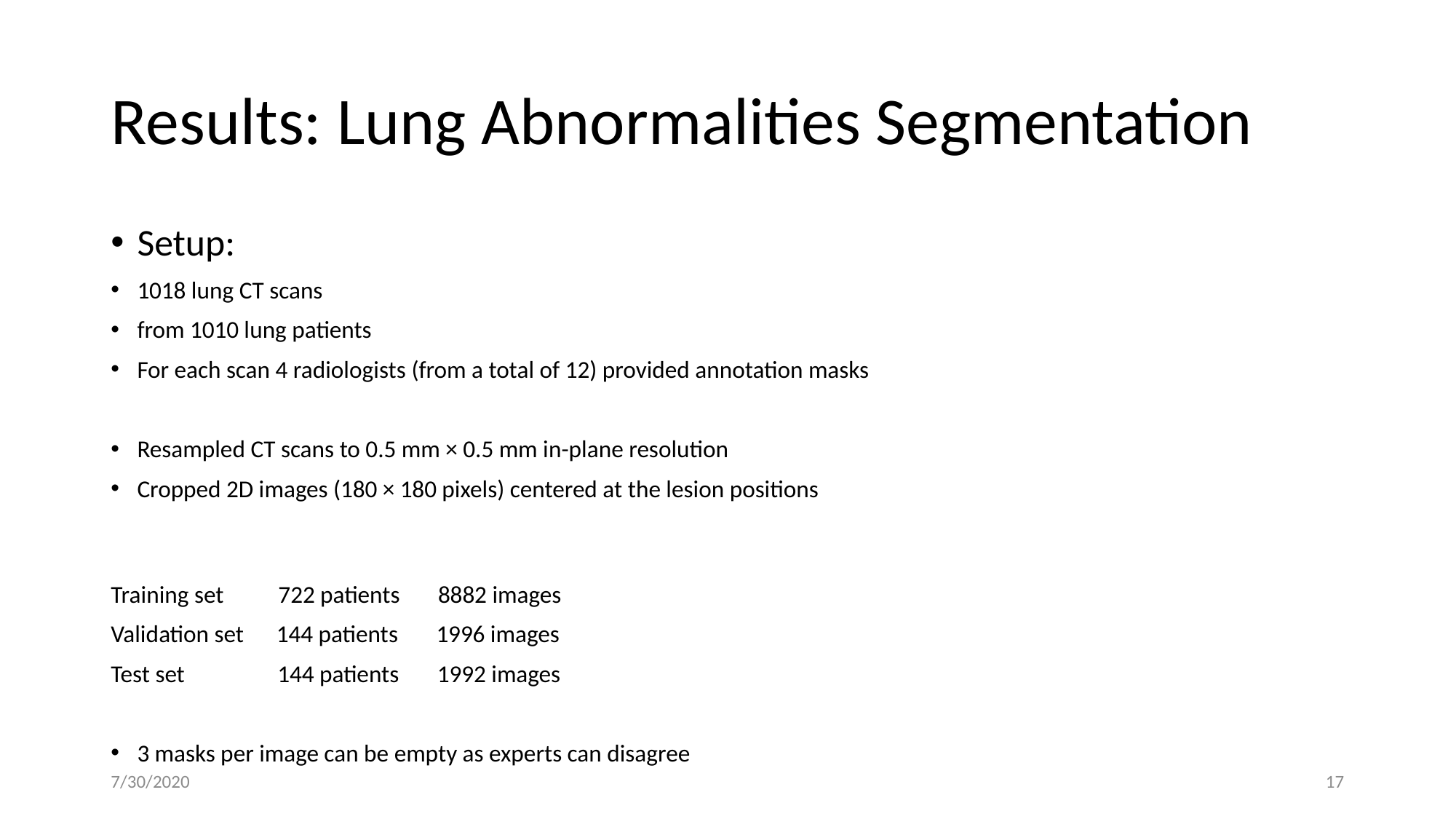

# Results: Lung Abnormalities Segmentation
Setup:
1018 lung CT scans
from 1010 lung patients
For each scan 4 radiologists (from a total of 12) provided annotation masks

Resampled CT scans to 0.5 mm × 0.5 mm in-plane resolution
Cropped 2D images (180 × 180 pixels) centered at the lesion positions

Training set          722 patients       8882 images
Validation set      144 patients       1996 images
Test set                 144 patients       1992 images

3 masks per image can be empty as experts can disagree

7/30/2020
17